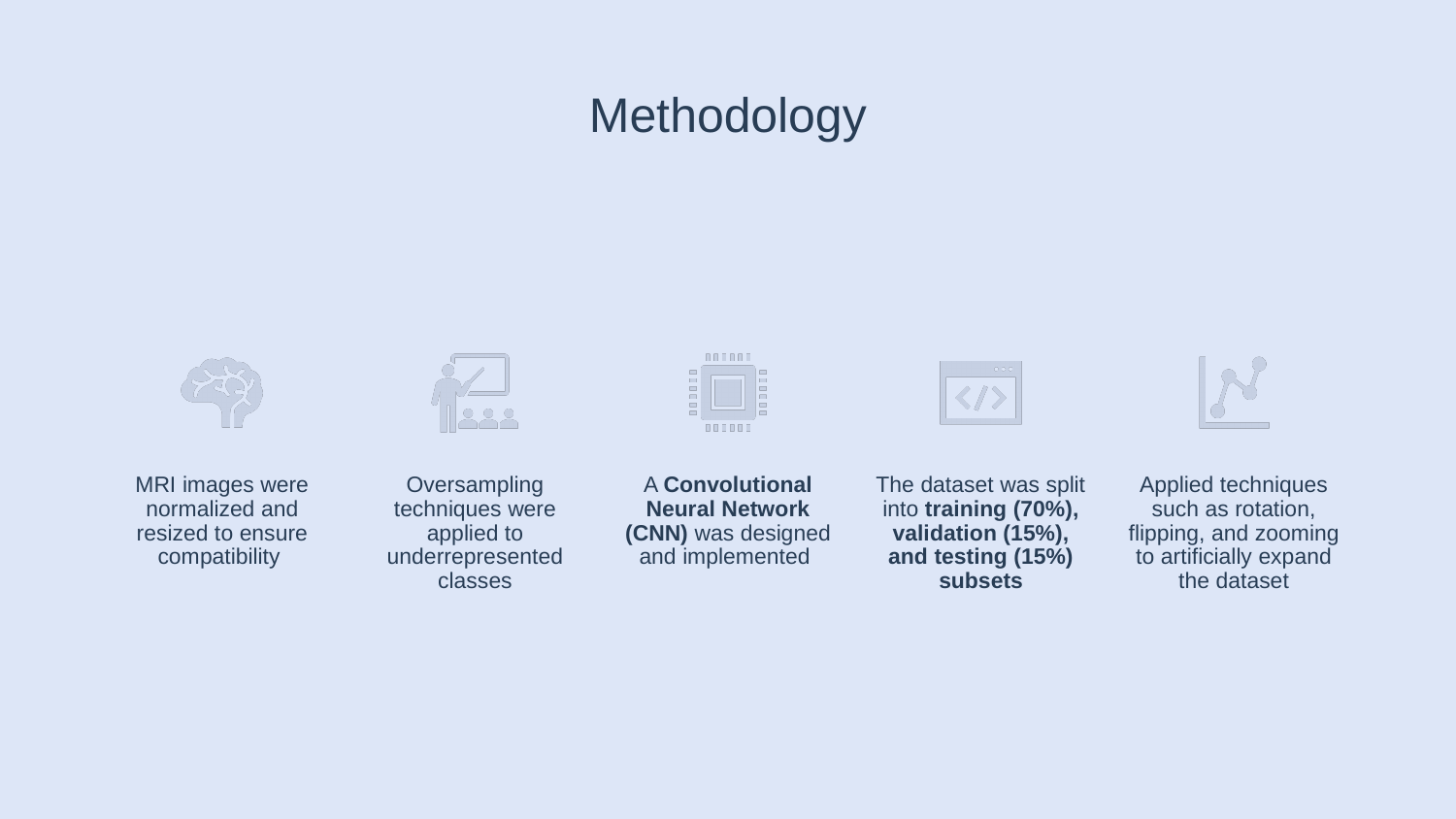

# Methodology
MRI images were normalized and resized to ensure compatibility
Oversampling techniques were applied to underrepresented classes
A Convolutional Neural Network (CNN) was designed and implemented
The dataset was split into training (70%), validation (15%), and testing (15%) subsets
Applied techniques such as rotation, flipping, and zooming to artificially expand the dataset